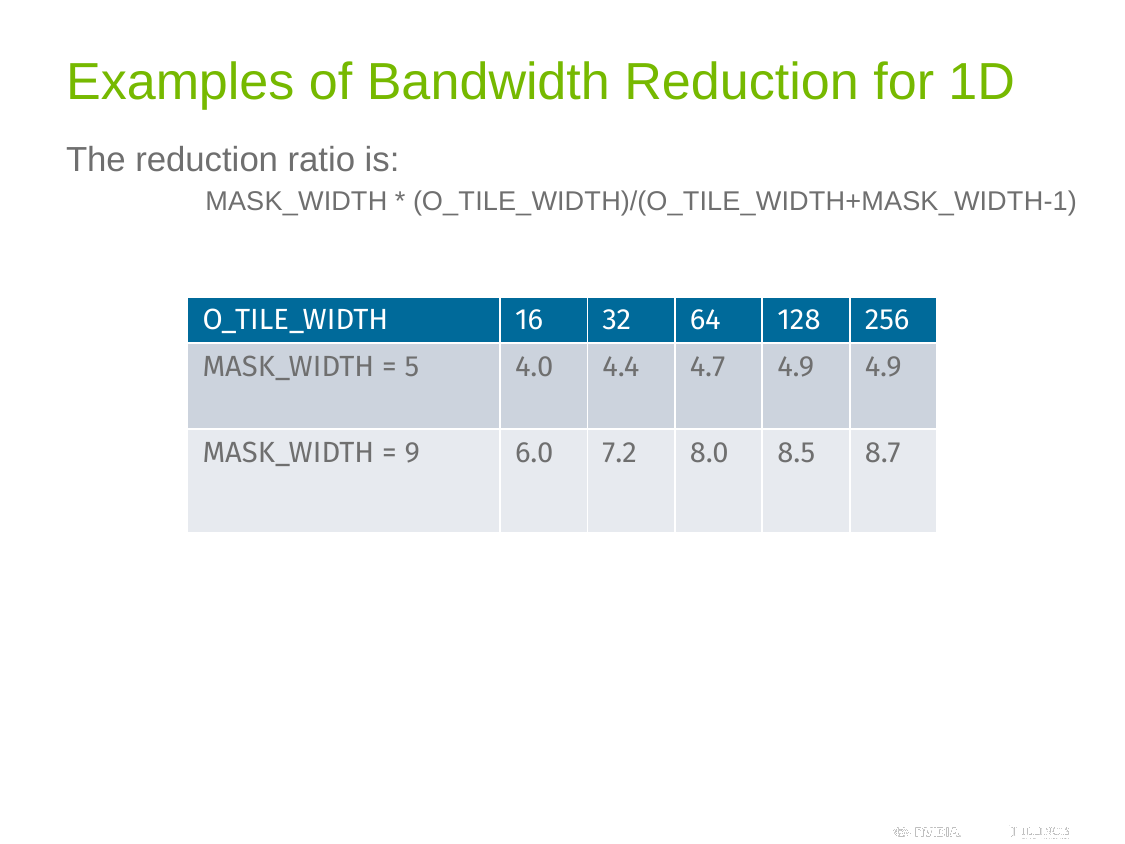

# Examples of Bandwidth Reduction for 1D
The reduction ratio is:
	MASK_WIDTH * (O_TILE_WIDTH)/(O_TILE_WIDTH+MASK_WIDTH-1)
| O\_TILE\_WIDTH | 16 | 32 | 64 | 128 | 256 |
| --- | --- | --- | --- | --- | --- |
| MASK\_WIDTH = 5 | 4.0 | 4.4 | 4.7 | 4.9 | 4.9 |
| MASK\_WIDTH = 9 | 6.0 | 7.2 | 8.0 | 8.5 | 8.7 |